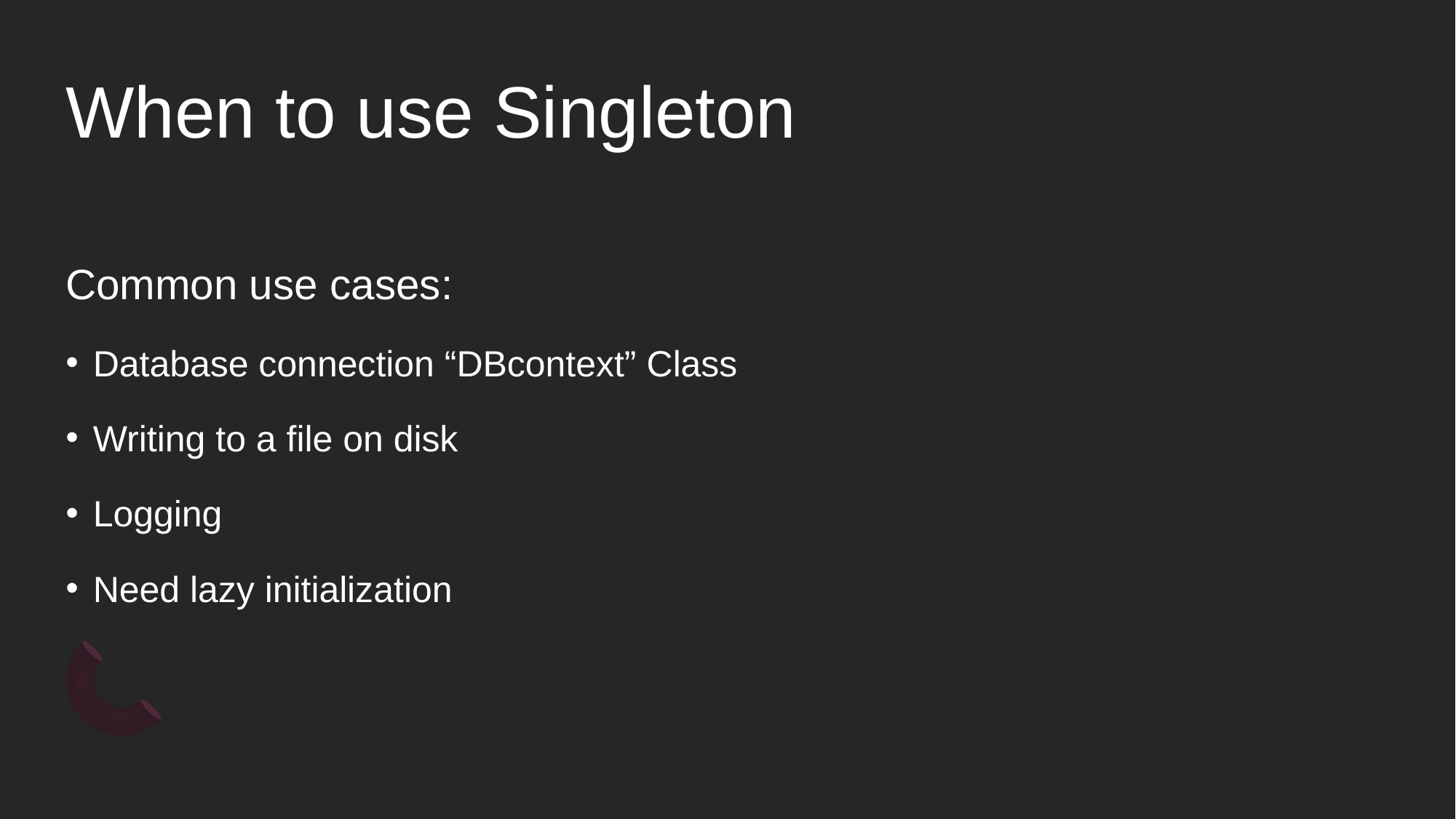

# When to use Singleton
Common use cases:
Database connection “DBcontext” Class
Writing to a file on disk
Logging
Need lazy initialization